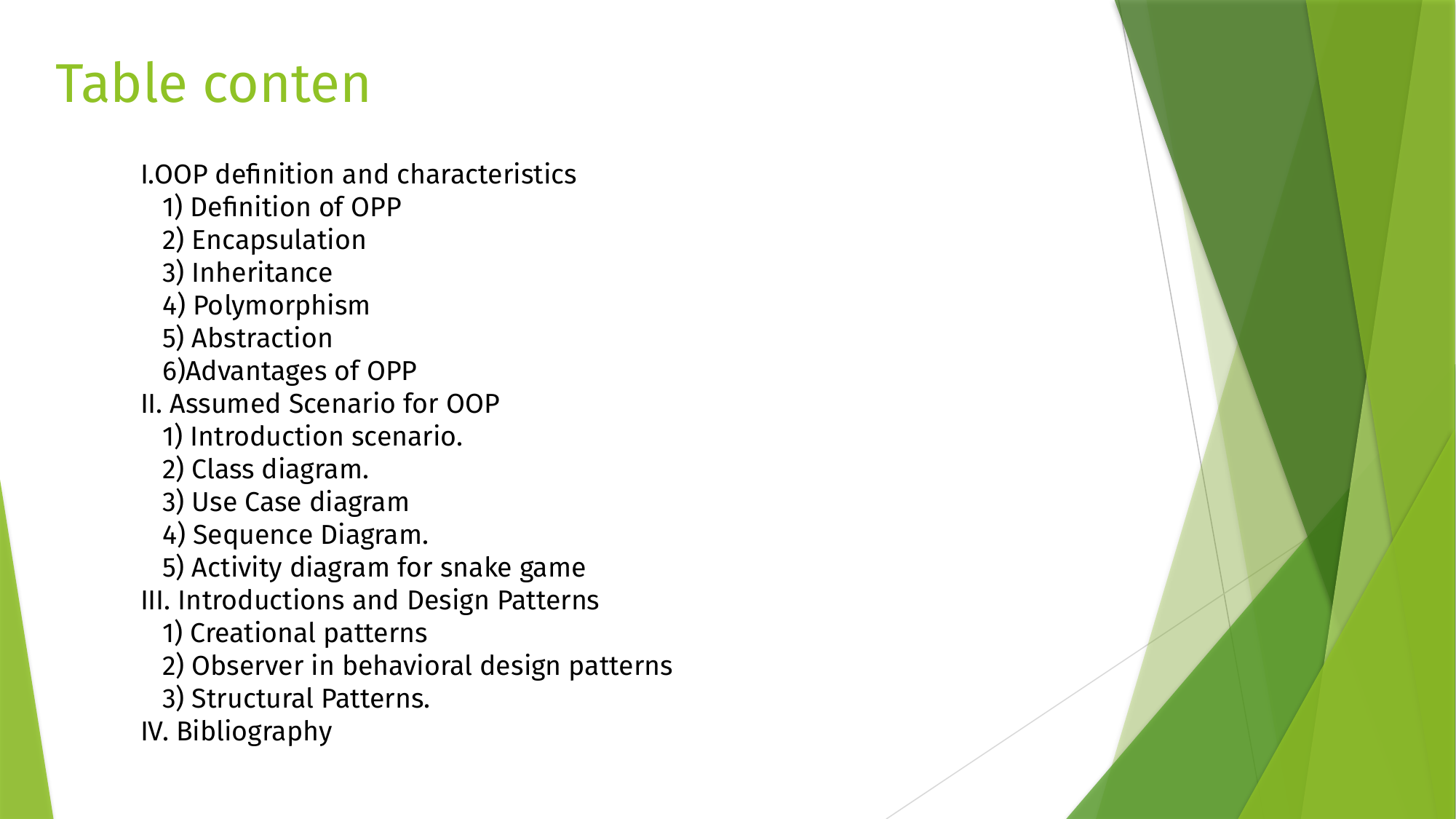

# Table conten
I.OOP definition and characteristics
   1) Definition of OPP
   2) Encapsulation
   3) Inheritance
   4) Polymorphism
   5) Abstraction
   6)Advantages of OPP
II. Assumed Scenario for OOP
   1) Introduction scenario.
   2) Class diagram.
   3) Use Case diagram
   4) Sequence Diagram.
   5) Activity diagram for snake game
III. Introductions and Design Patterns
   1) Creational patterns
   2) Observer in behavioral design patterns
   3) Structural Patterns.
IV. Bibliography